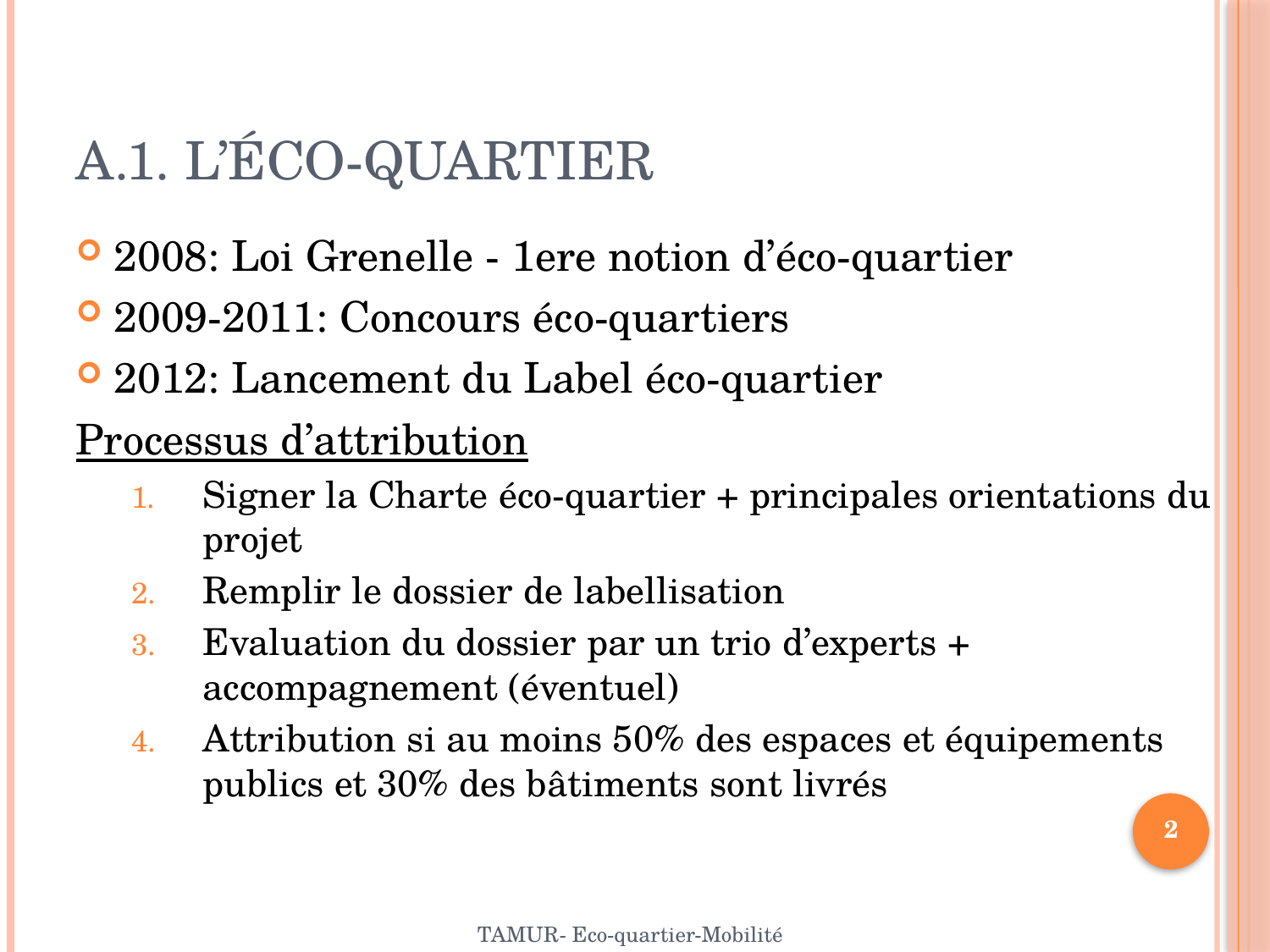

# A.1. l’éco-quartier
2008: Loi Grenelle - 1ere notion d’éco-quartier
2009-2011: Concours éco-quartiers
2012: Lancement du Label éco-quartier
Processus d’attribution
Signer la Charte éco-quartier + principales orientations du projet
Remplir le dossier de labellisation
Evaluation du dossier par un trio d’experts + accompagnement (éventuel)
Attribution si au moins 50% des espaces et équipements publics et 30% des bâtiments sont livrés

2
TAMUR- Eco-quartier-Mobilité